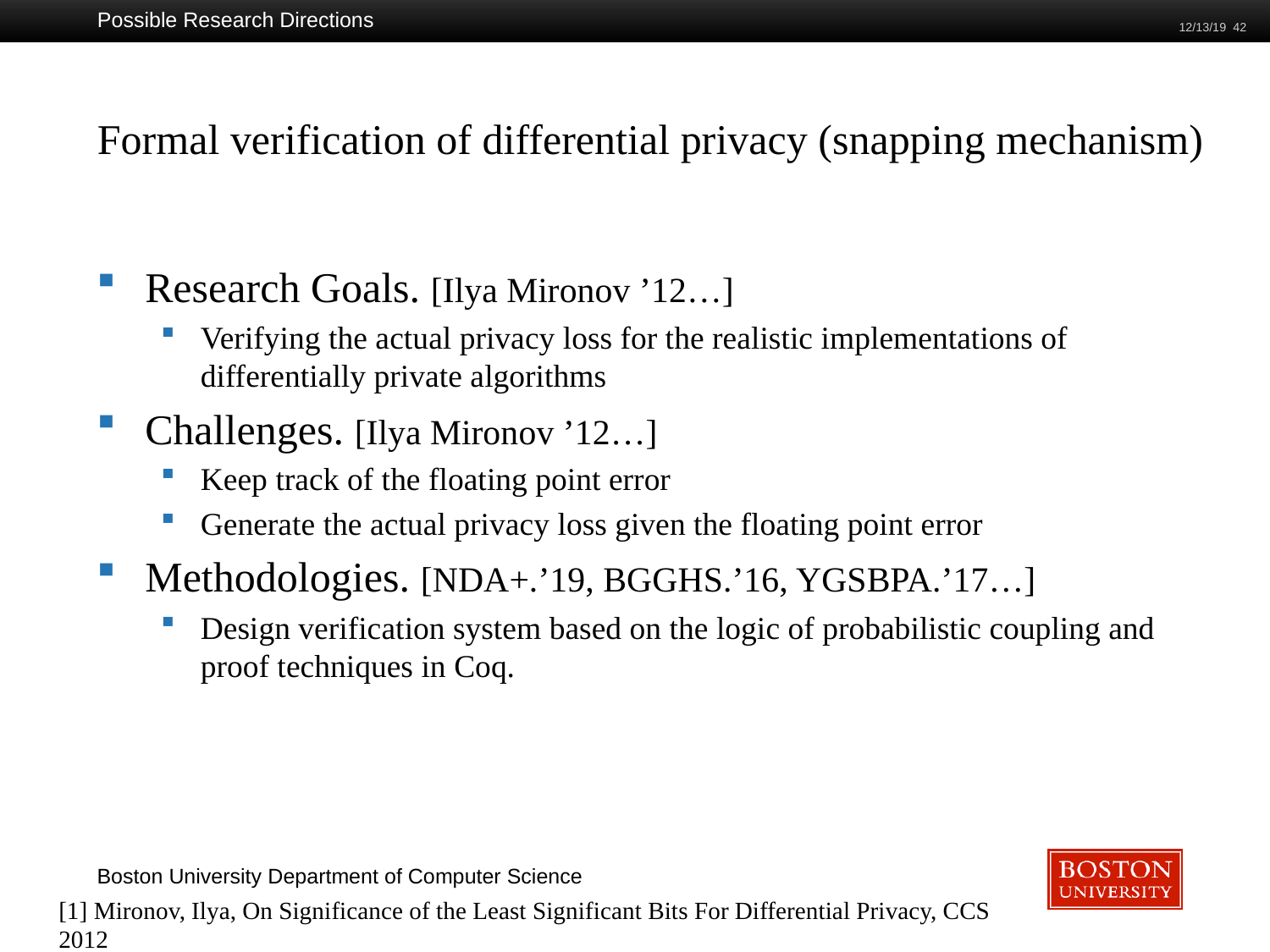

Possible Research Directions
12/13/19  42
# Formal verification of differential privacy (snapping mechanism)
Research Goals. [Ilya Mironov ’12…]
Verifying the actual privacy loss for the realistic implementations of differentially private algorithms
Challenges. [Ilya Mironov ’12…]
Keep track of the floating point error
Generate the actual privacy loss given the floating point error
Methodologies. [NDA+.’19, BGGHS.’16, YGSBPA.’17…]
Design verification system based on the logic of probabilistic coupling and proof techniques in Coq.
[1] Mironov, Ilya, On Significance of the Least Significant Bits For Differential Privacy, CCS 2012